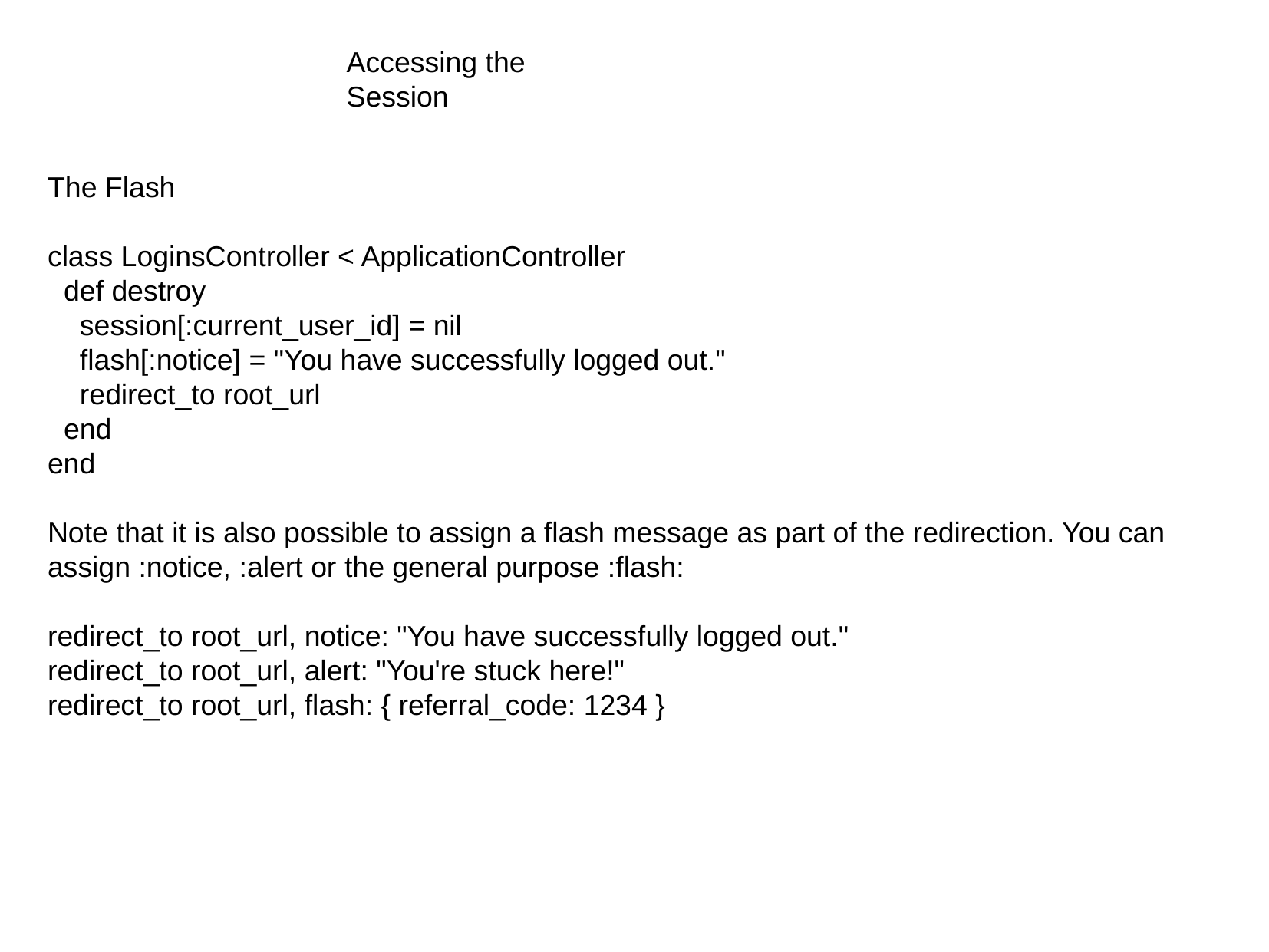

Accessing the Session
The Flash

class LoginsController < ApplicationController
  def destroy
    session[:current_user_id] = nil
    flash[:notice] = "You have successfully logged out."
    redirect_to root_url
  end
end

Note that it is also possible to assign a flash message as part of the redirection. You can assign :notice, :alert or the general purpose :flash:

redirect_to root_url, notice: "You have successfully logged out."
redirect_to root_url, alert: "You're stuck here!"
redirect_to root_url, flash: { referral_code: 1234 }